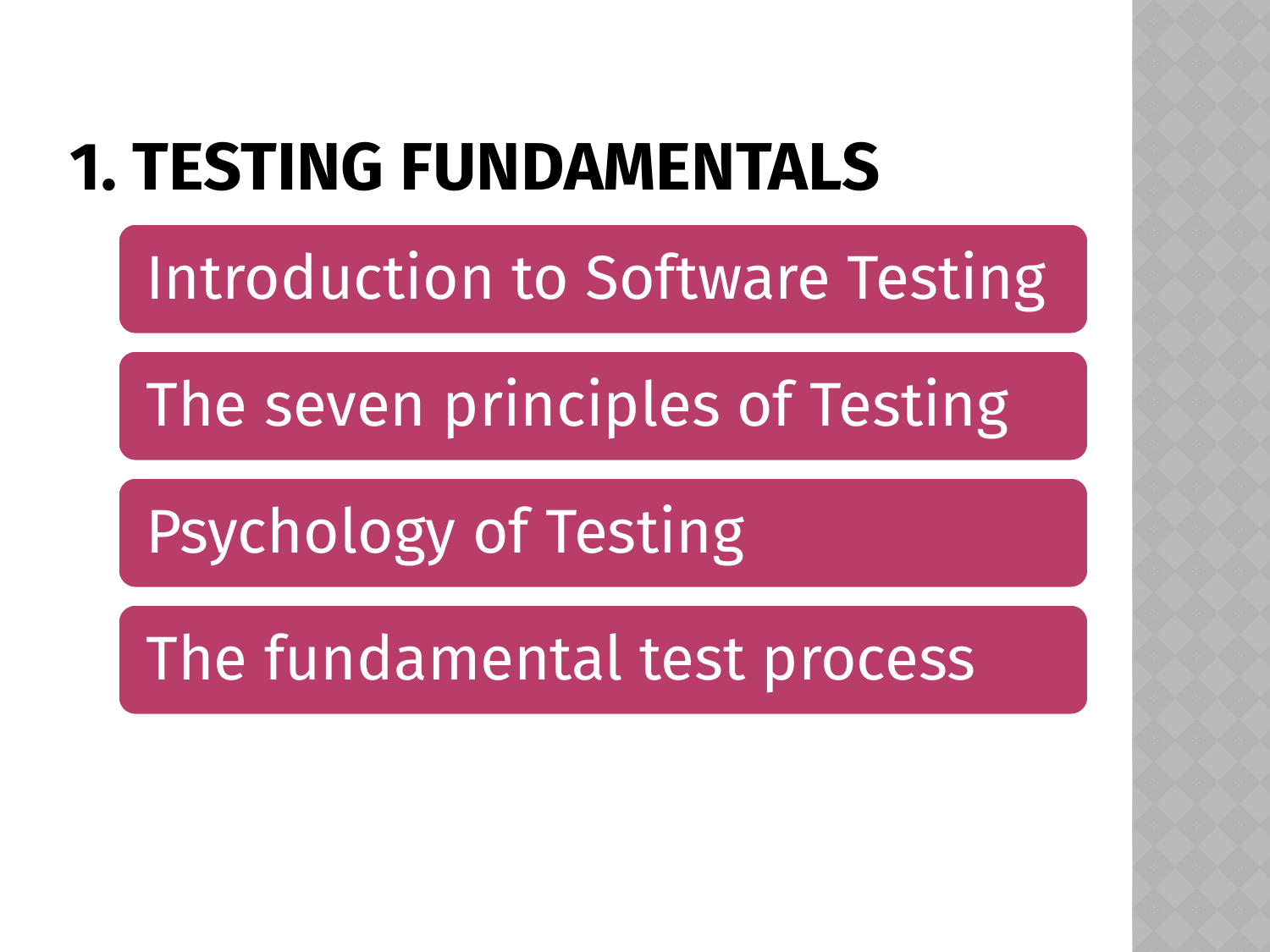

# 1. Testing Fundamentals
Introduction to Software Testing
The seven principles of Testing
Psychology of Testing
The fundamental test process